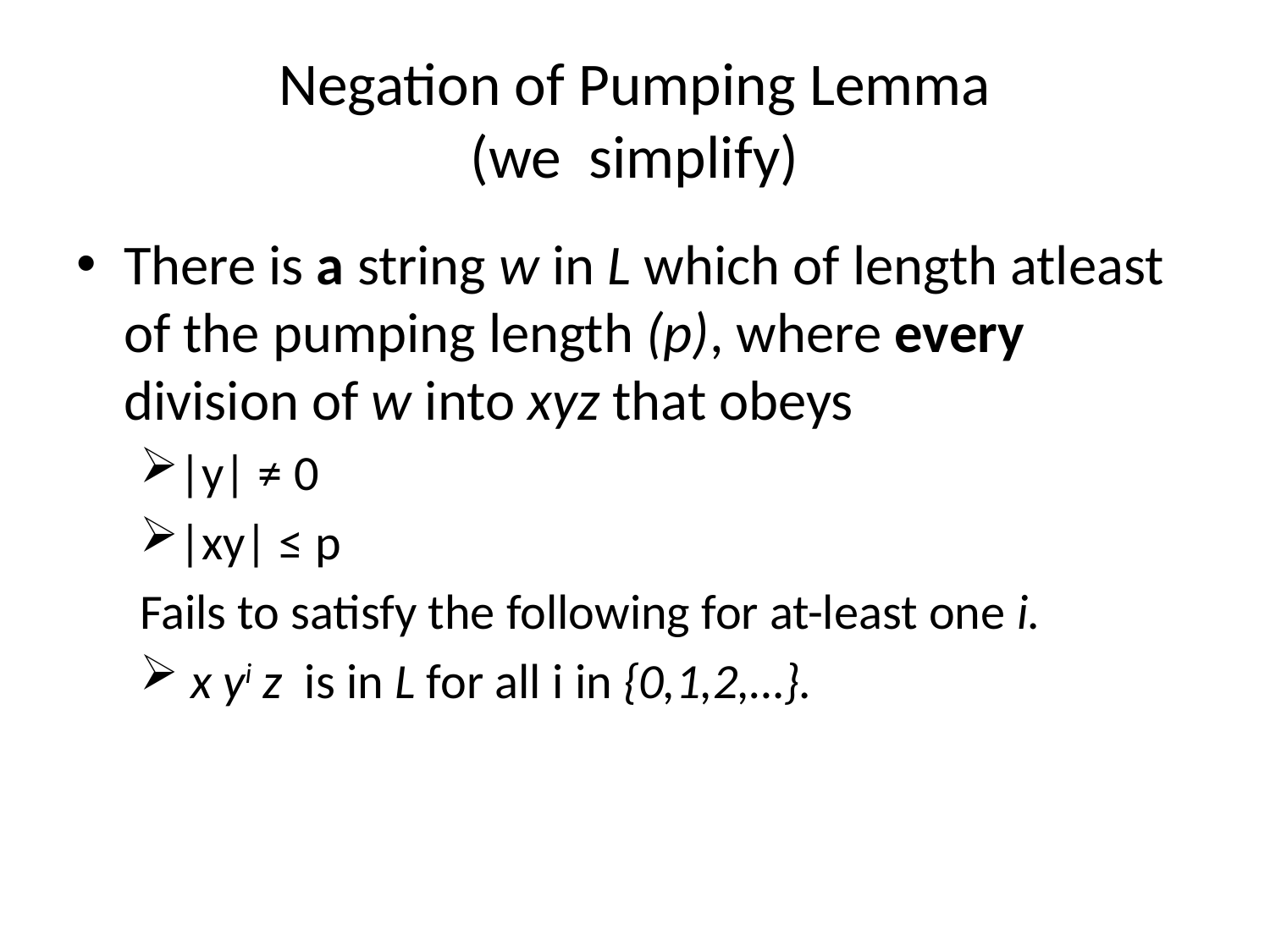

# Negation of Pumping Lemma (we  simplify)
There is a string w in L which of length atleast of the pumping length (p), where every division of w into xyz that obeys
|y| ≠ 0
|xy| ≤ p
Fails to satisfy the following for at-least one i.
 x yi z  is in L for all i in {0,1,2,…}.